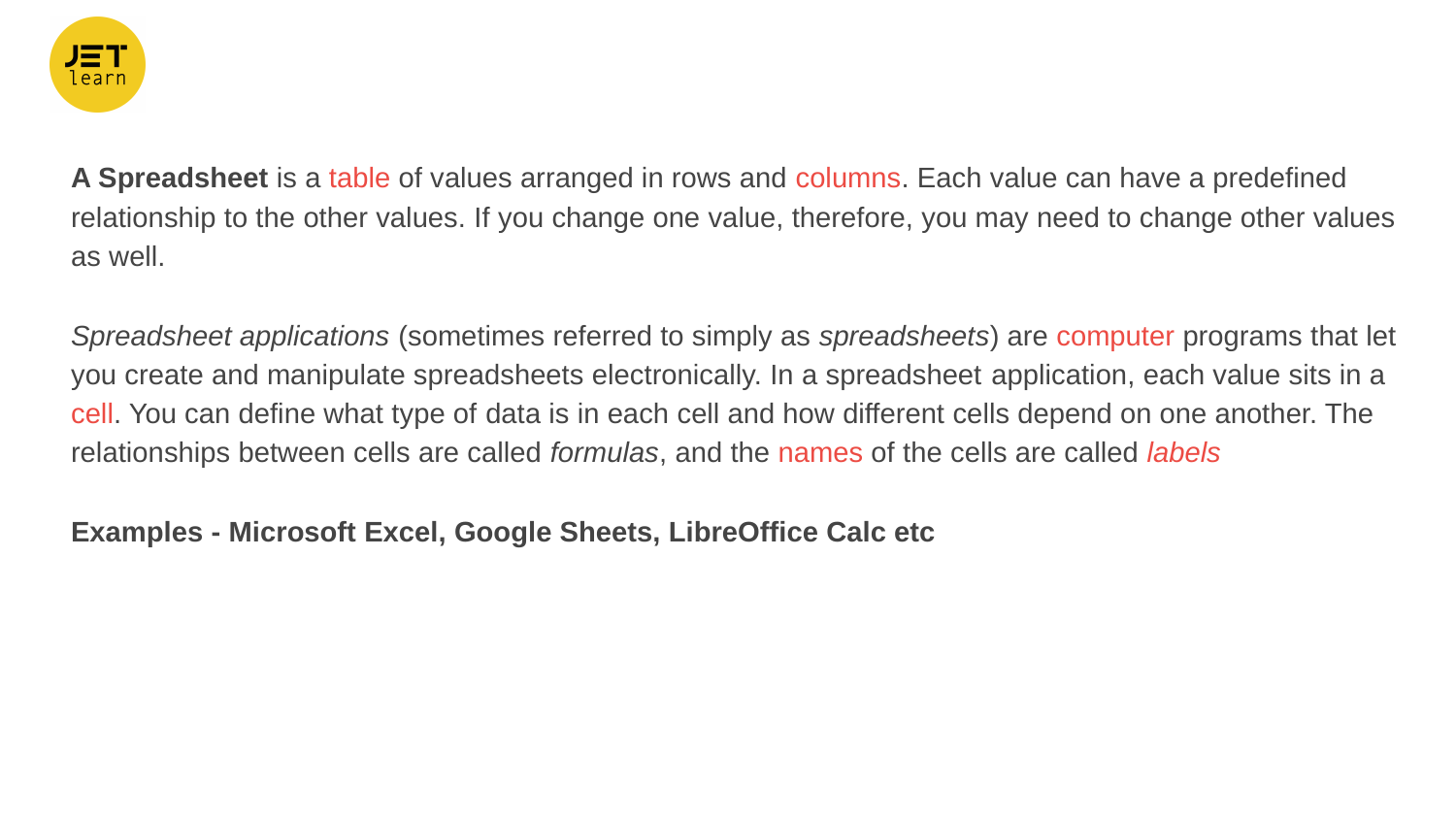

A Spreadsheet is a table of values arranged in rows and columns. Each value can have a predefined relationship to the other values. If you change one value, therefore, you may need to change other values as well.
Spreadsheet applications (sometimes referred to simply as spreadsheets) are computer programs that let you create and manipulate spreadsheets electronically. In a spreadsheet application, each value sits in a cell. You can define what type of data is in each cell and how different cells depend on one another. The relationships between cells are called formulas, and the names of the cells are called labels
Examples - Microsoft Excel, Google Sheets, LibreOffice Calc etc